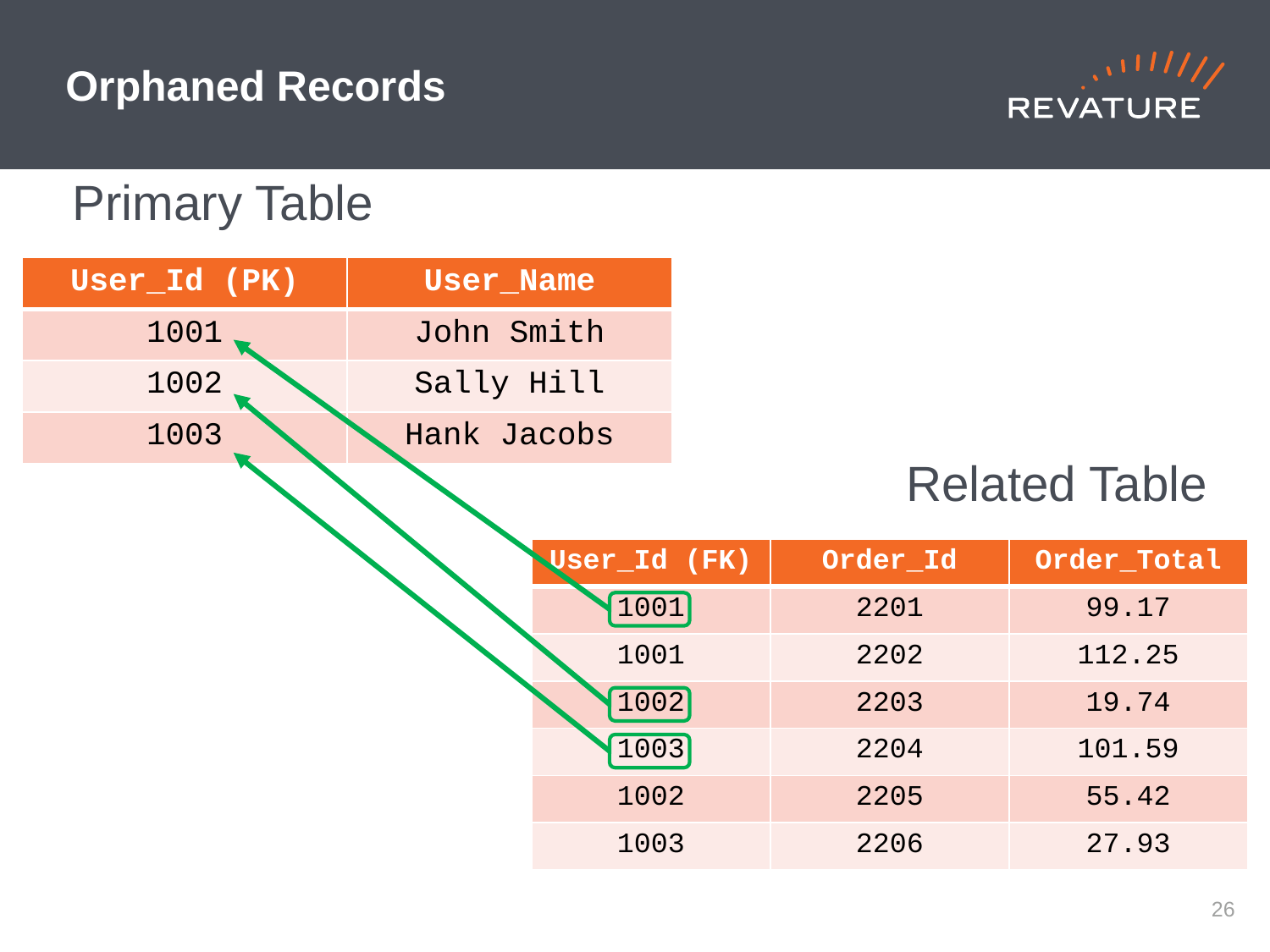

# Orphaned Records
Primary Table
| User\_Id (PK) | User\_Name |
| --- | --- |
| 1001 | John Smith |
| 1002 | Sally Hill |
| 1003 | Hank Jacobs |
Related Table
| User\_Id (FK) | Order\_Id | Order\_Total |
| --- | --- | --- |
| 1001 | 2201 | 99.17 |
| 1001 | 2202 | 112.25 |
| 1002 | 2203 | 19.74 |
| 1003 | 2204 | 101.59 |
| 1002 | 2205 | 55.42 |
| 1003 | 2206 | 27.93 |

26